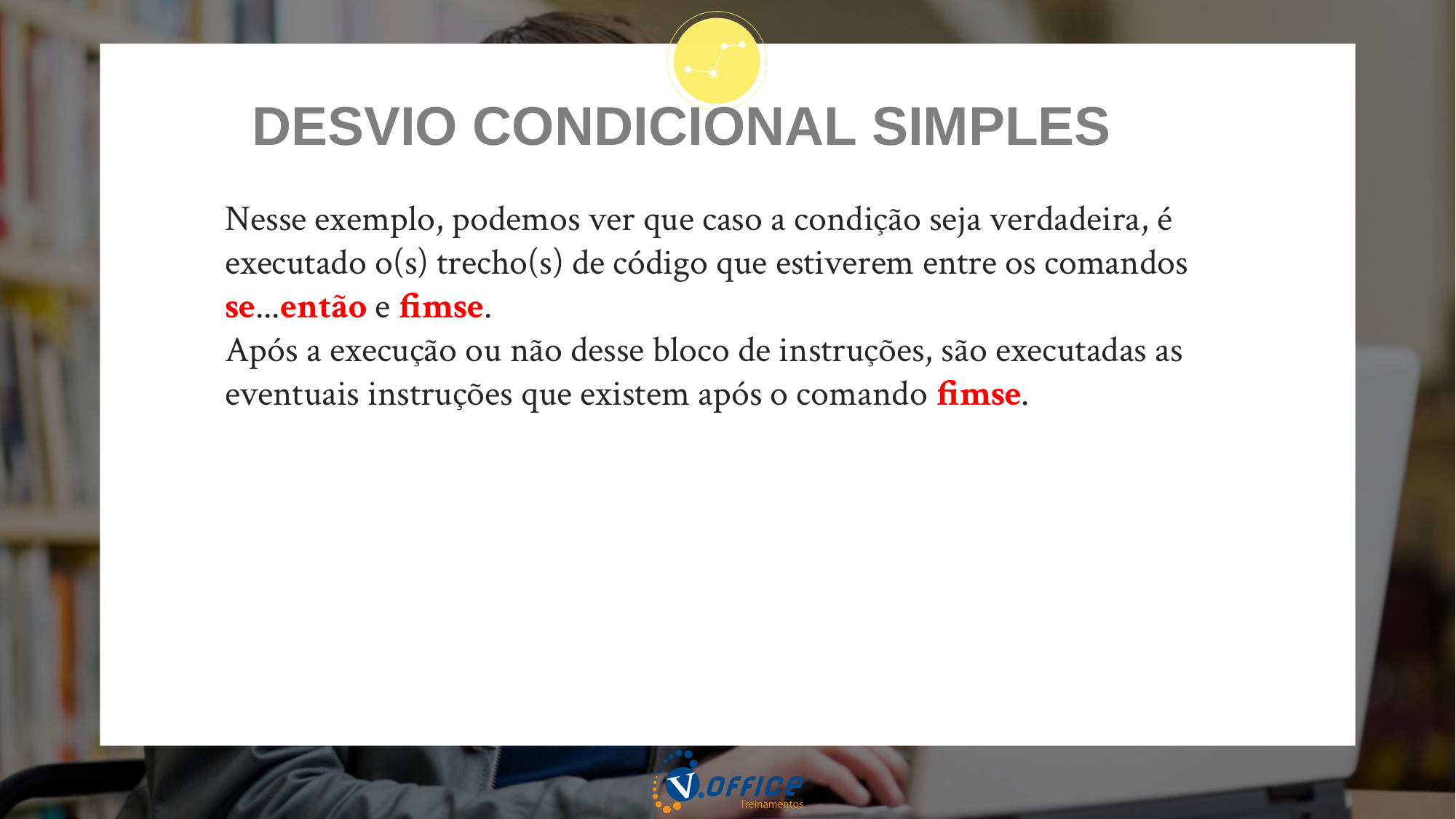

# DESVIO CONDICIONAL SIMPLES
Nesse exemplo, podemos ver que caso a condição seja verdadeira, é executado o(s) trecho(s) de código que estiverem entre os comandos se...então e fimse.
Após a execução ou não desse bloco de instruções, são executadas as eventuais instruções que existem após o comando fimse.